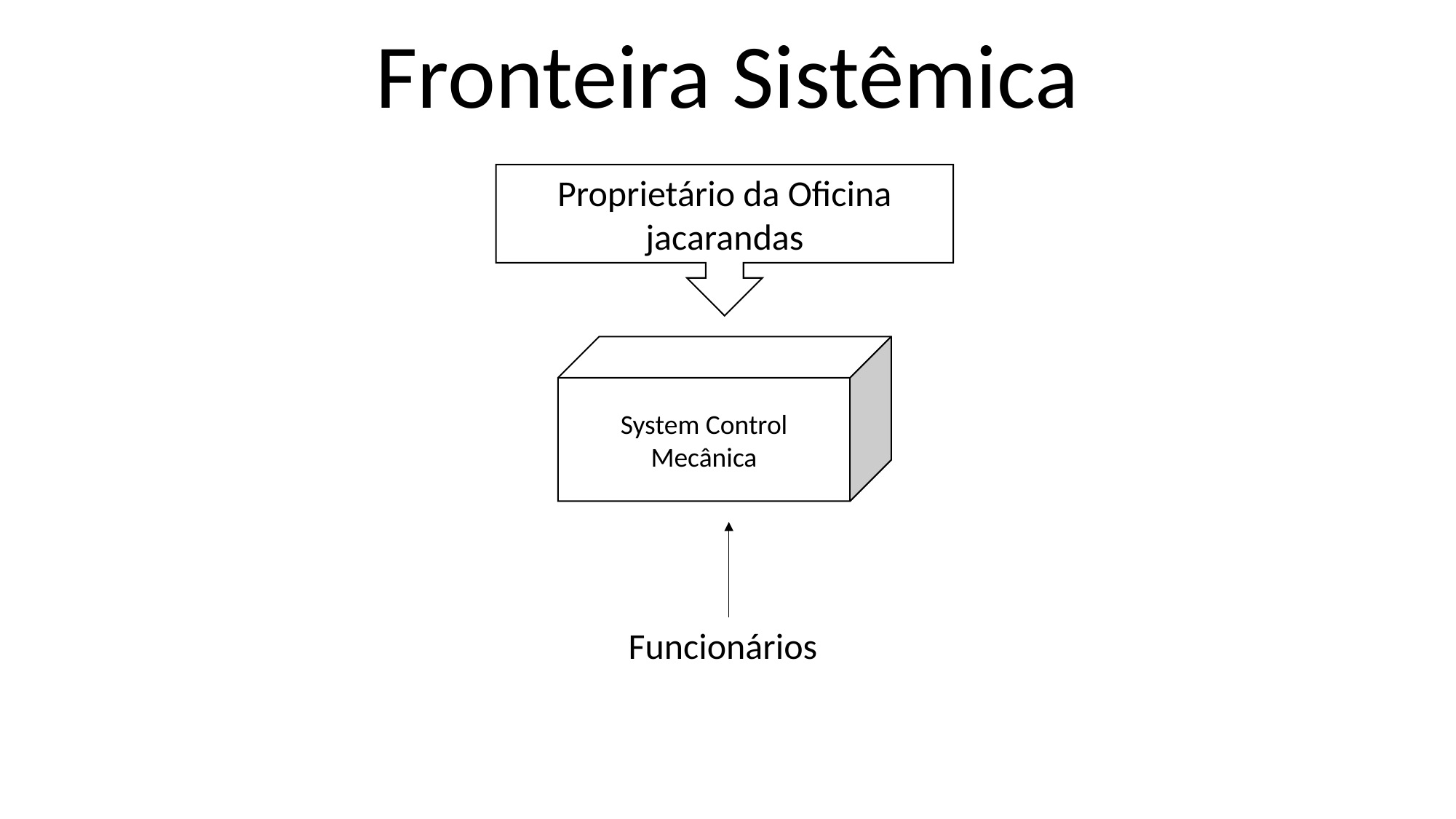

# Fronteira Sistêmica
Proprietário da Oficina jacarandas
System Control Mecânica
Funcionários